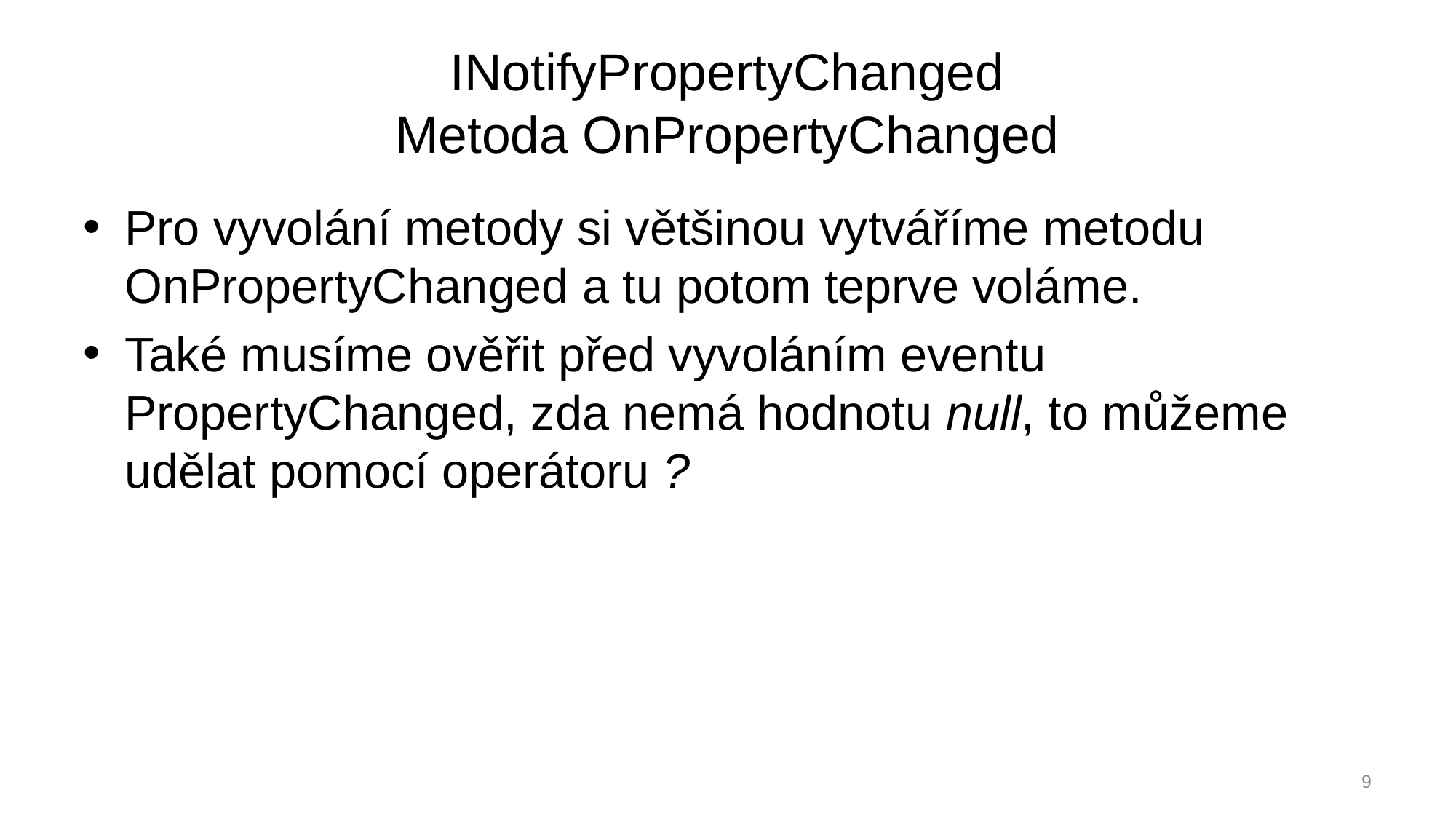

# INotifyPropertyChanged Metoda OnPropertyChanged
Pro vyvolání metody si většinou vytváříme metodu OnPropertyChanged a tu potom teprve voláme.
Také musíme ověřit před vyvoláním eventu PropertyChanged, zda nemá hodnotu null, to můžeme udělat pomocí operátoru ?
9